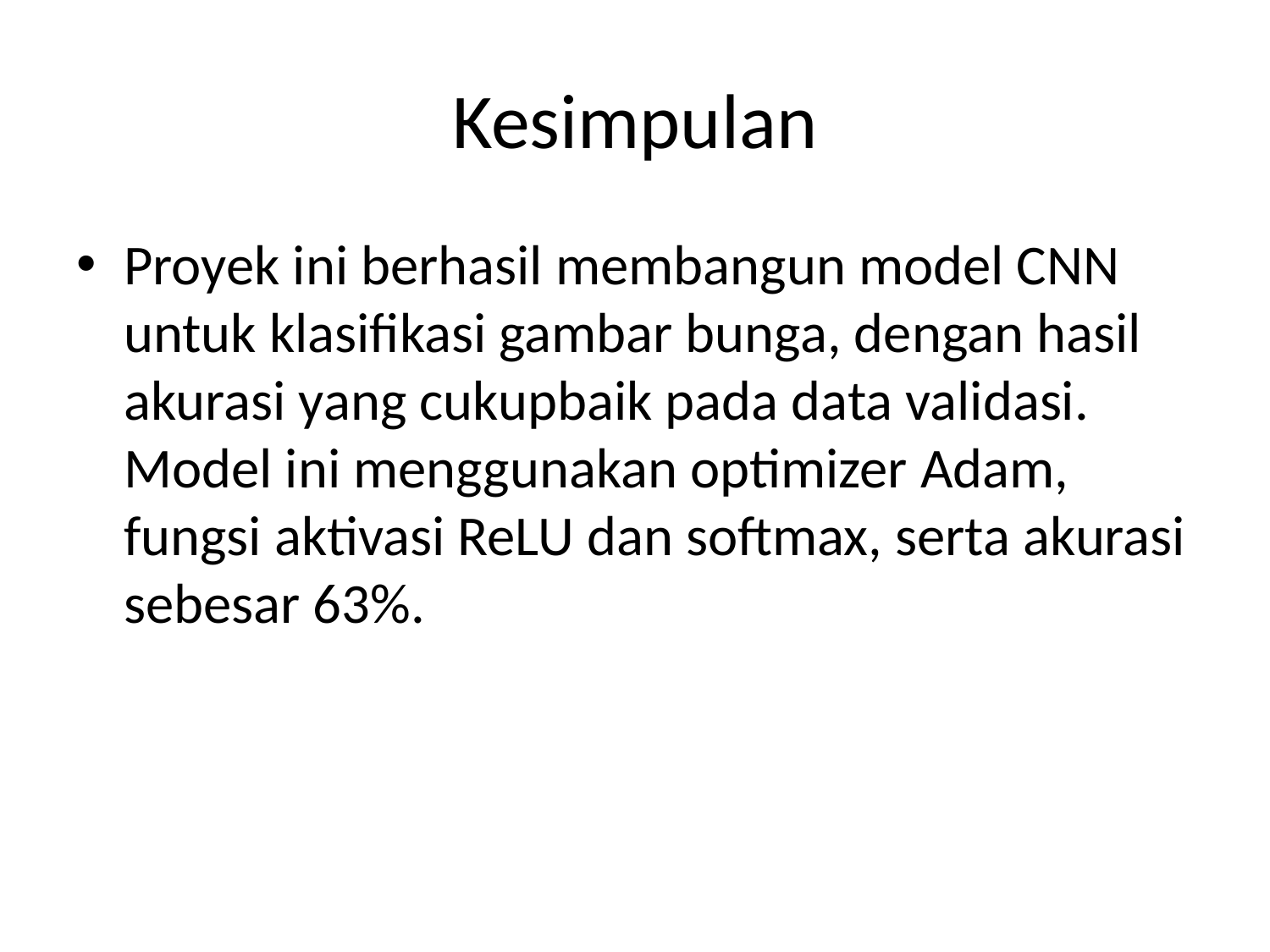

# Kesimpulan
Proyek ini berhasil membangun model CNN untuk klasifikasi gambar bunga, dengan hasil akurasi yang cukupbaik pada data validasi. Model ini menggunakan optimizer Adam, fungsi aktivasi ReLU dan softmax, serta akurasi sebesar 63%.